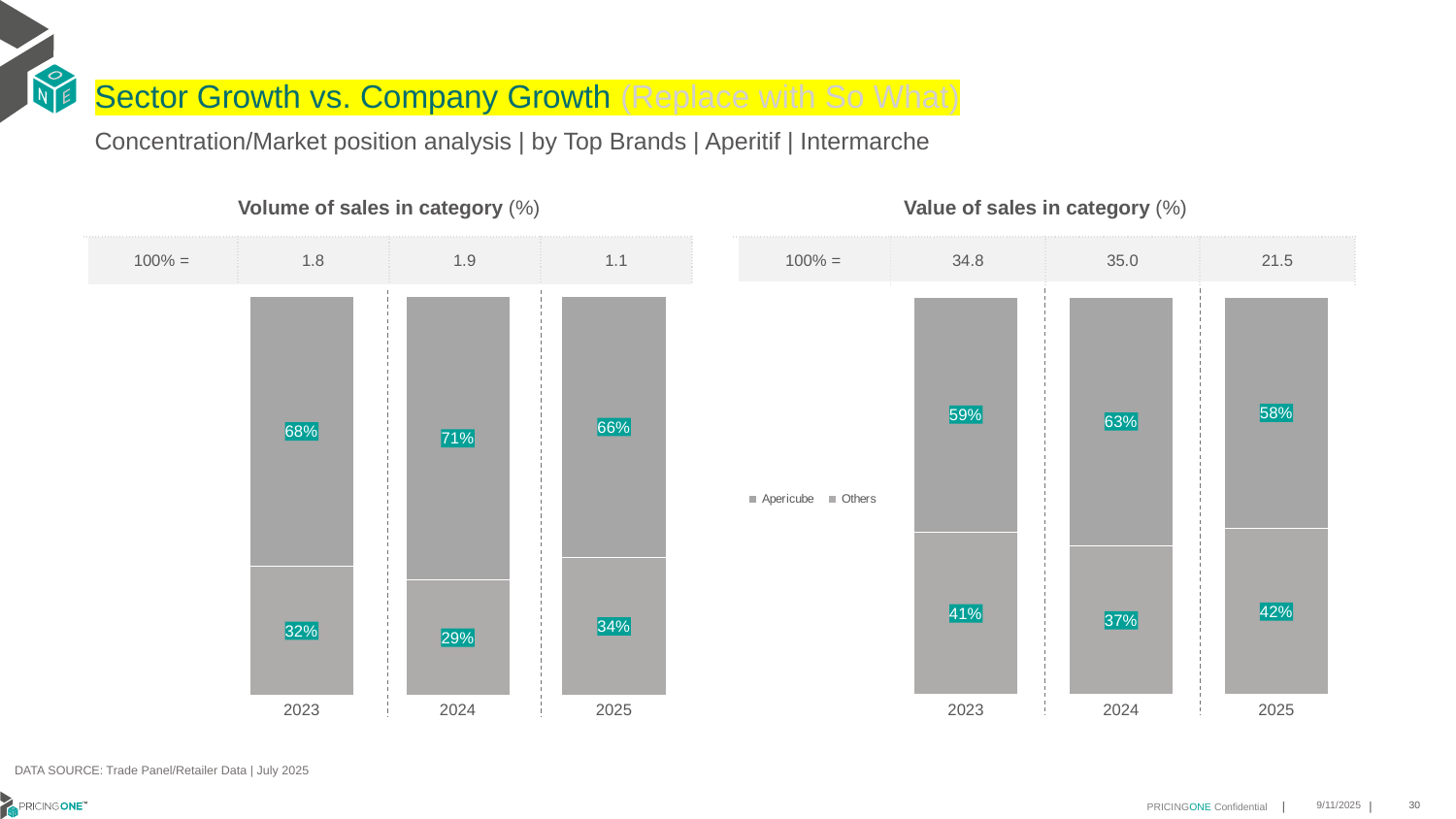

# Sector Growth vs. Company Growth (Replace with So What)
Concentration/Market position analysis | by Top Brands | Aperitif | Intermarche
| Volume of sales in category (%) |  |  |  |
| --- | --- | --- | --- |
| 100% = | 1.8 | 1.9 | 1.1 |
| Value of sales in category (%) |  |  |  |
| --- | --- | --- | --- |
| 100% = | 34.8 | 35.0 | 21.5 |

### Chart

| Category | Others | Apericube |
|---|---|---|
| 2023 | 0.3224348930974523 | 0.6775651069025477 |
| 2024 | 0.2880219800899527 | 0.7119780199100473 |
| 2025 | 0.34494598356740763 | 0.6550540164325923 |

### Chart

| Category | Others | Apericube |
|---|---|---|
| 2023 | 0.4081525114191769 | 0.591847488580823 |
| 2024 | 0.37373467229185814 | 0.6262653277081419 |
| 2025 | 0.4175273127714165 | 0.5824726872285835 |
DATA SOURCE: Trade Panel/Retailer Data | July 2025

9/11/2025
30